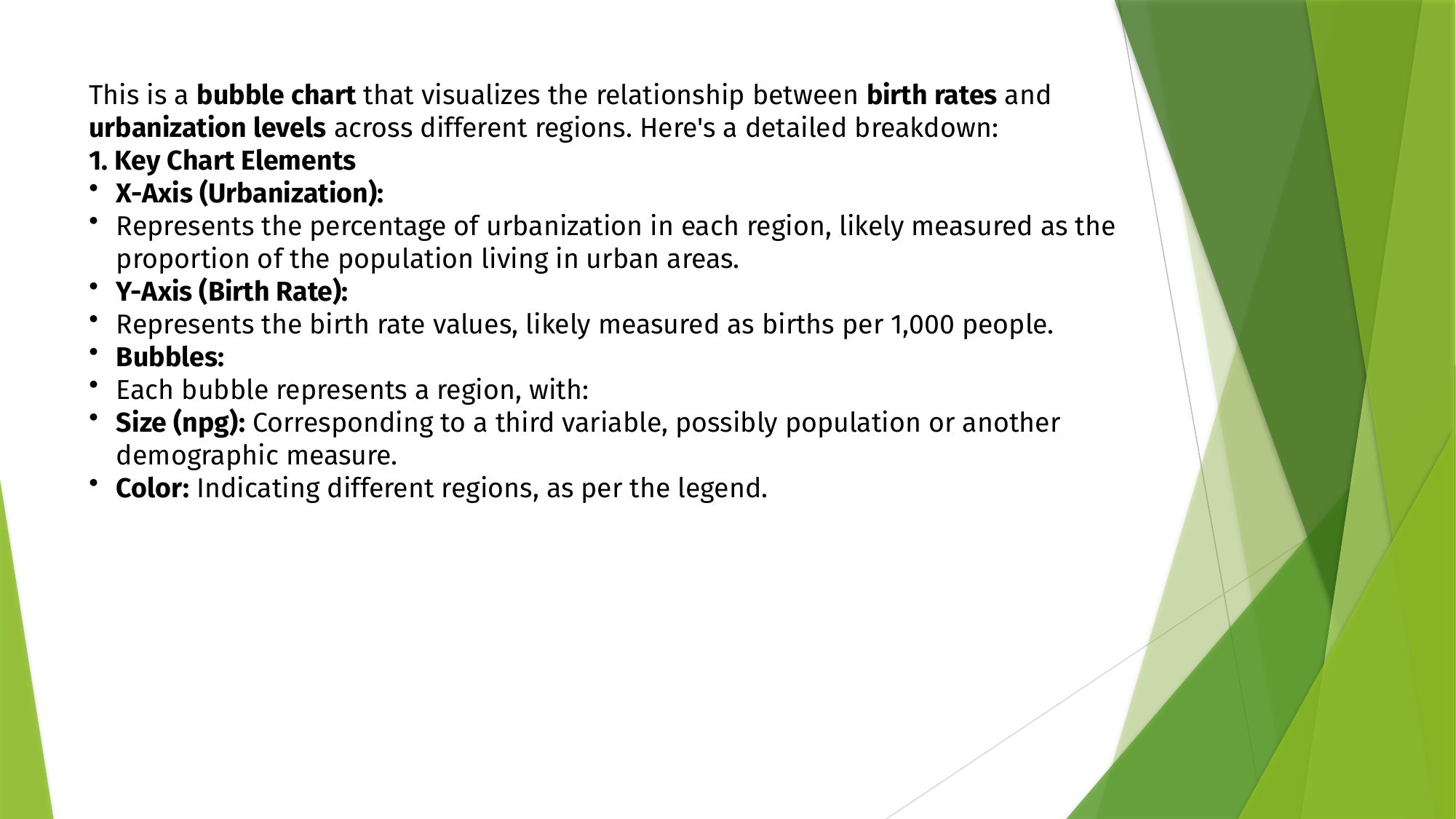

This is a bubble chart that visualizes the relationship between birth rates and urbanization levels across different regions. Here's a detailed breakdown:
1. Key Chart Elements
X-Axis (Urbanization):
Represents the percentage of urbanization in each region, likely measured as the proportion of the population living in urban areas.
Y-Axis (Birth Rate):
Represents the birth rate values, likely measured as births per 1,000 people.
Bubbles:
Each bubble represents a region, with:
Size (npg): Corresponding to a third variable, possibly population or another demographic measure.
Color: Indicating different regions, as per the legend.